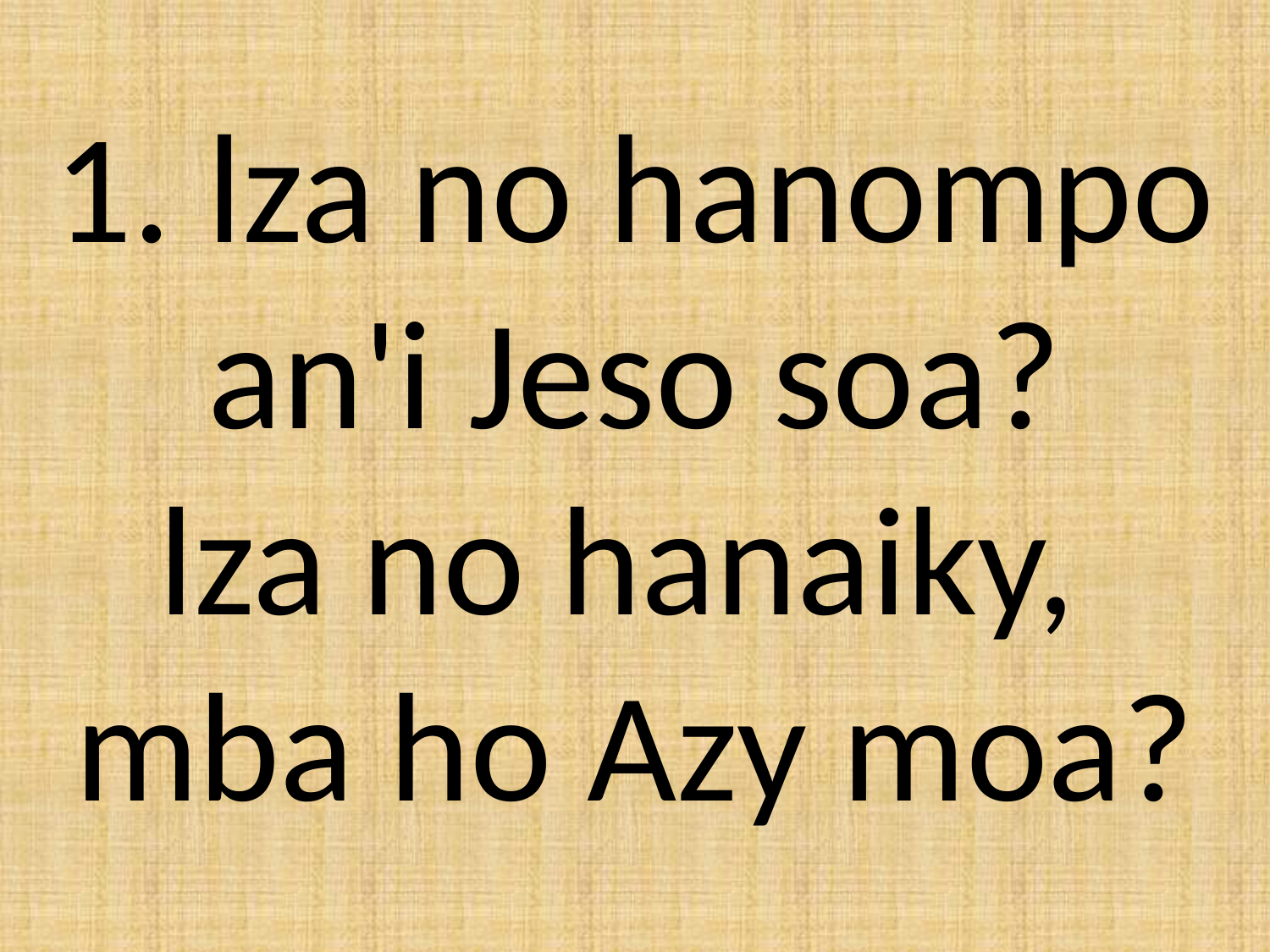

1. lza no hanompo an'i Jeso soa?
lza no hanaiky,
mba ho Azy moa?